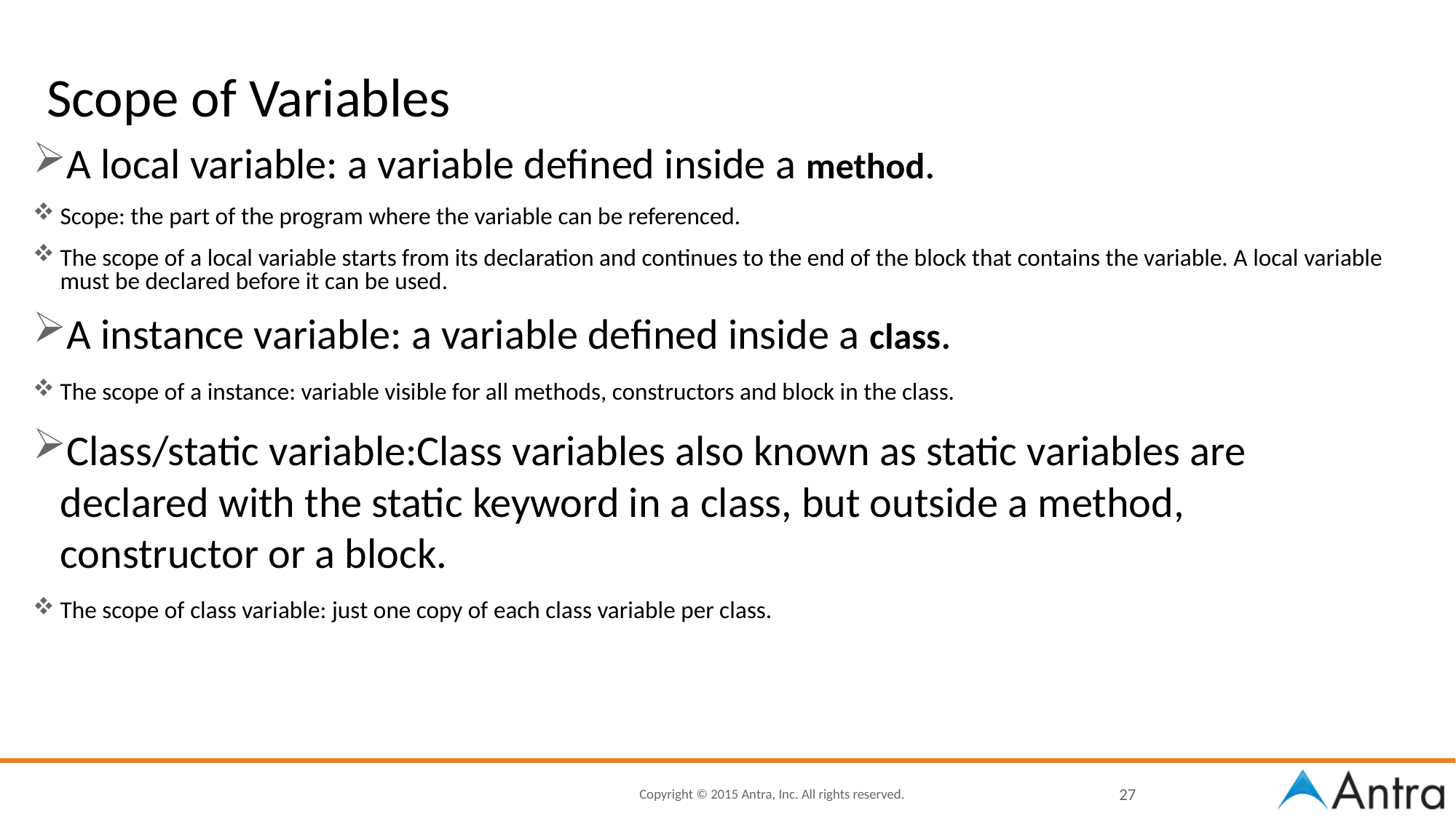

# Scope of Variables
A local variable: a variable defined inside a method.
Scope: the part of the program where the variable can be referenced.
The scope of a local variable starts from its declaration and continues to the end of the block that contains the variable. A local variable must be declared before it can be used.
A instance variable: a variable defined inside a class.
The scope of a instance: variable visible for all methods, constructors and block in the class.
Class/static variable:Class variables also known as static variables are declared with the static keyword in a class, but outside a method, constructor or a block.
The scope of class variable: just one copy of each class variable per class.
27